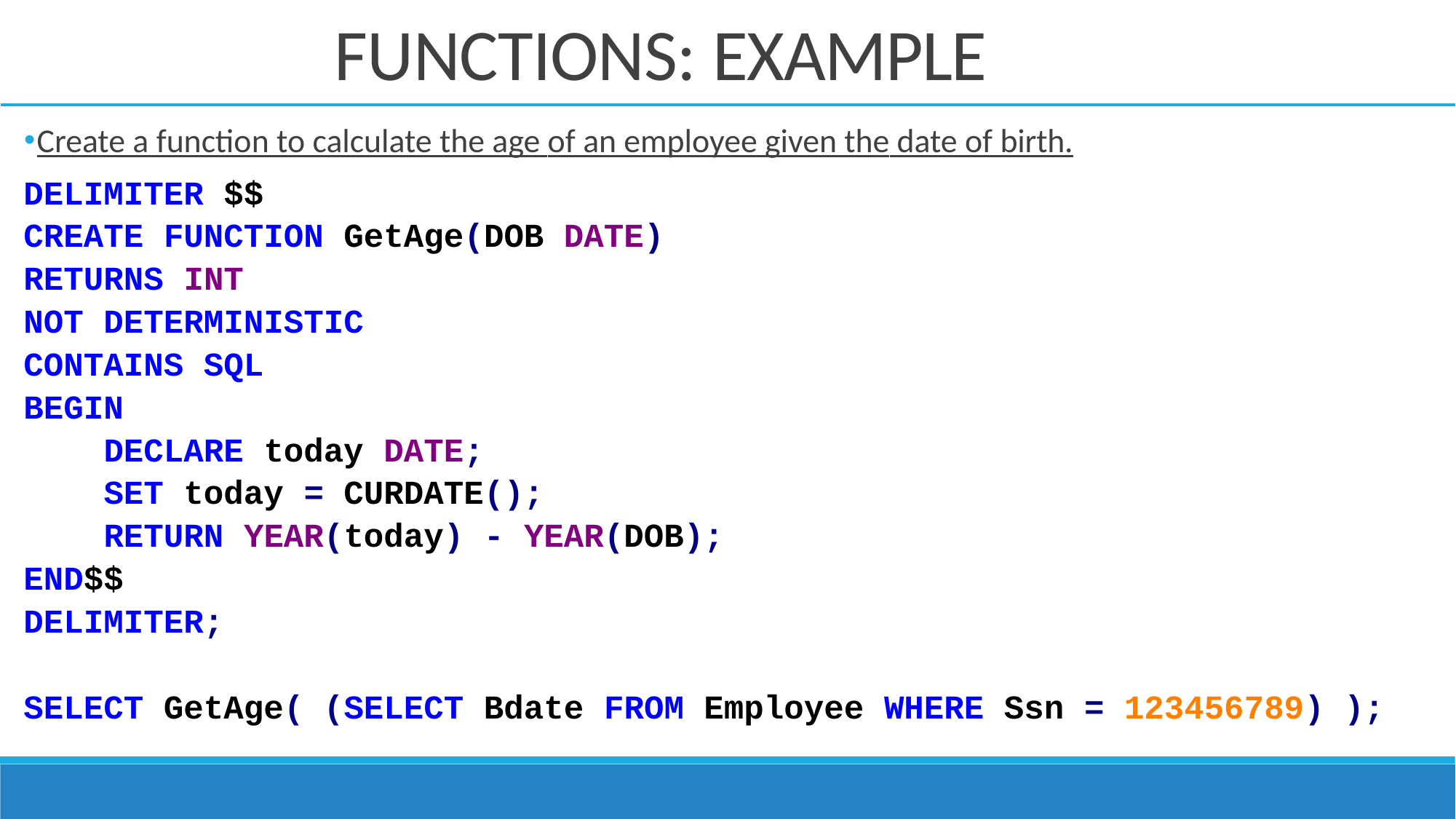

# FUNCTIONS: EXAMPLE

Create a function to calculate the age of an employee given the date of birth.
DELIMITER $$
CREATE FUNCTION GetAge(DOB DATE)
RETURNS INT
NOT DETERMINISTIC
CONTAINS SQL
BEGIN
    DECLARE today DATE;
    SET today = CURDATE();
    RETURN YEAR(today) - YEAR(DOB);
END$$
DELIMITER;

SELECT GetAge( (SELECT Bdate FROM Employee WHERE Ssn = 123456789) );